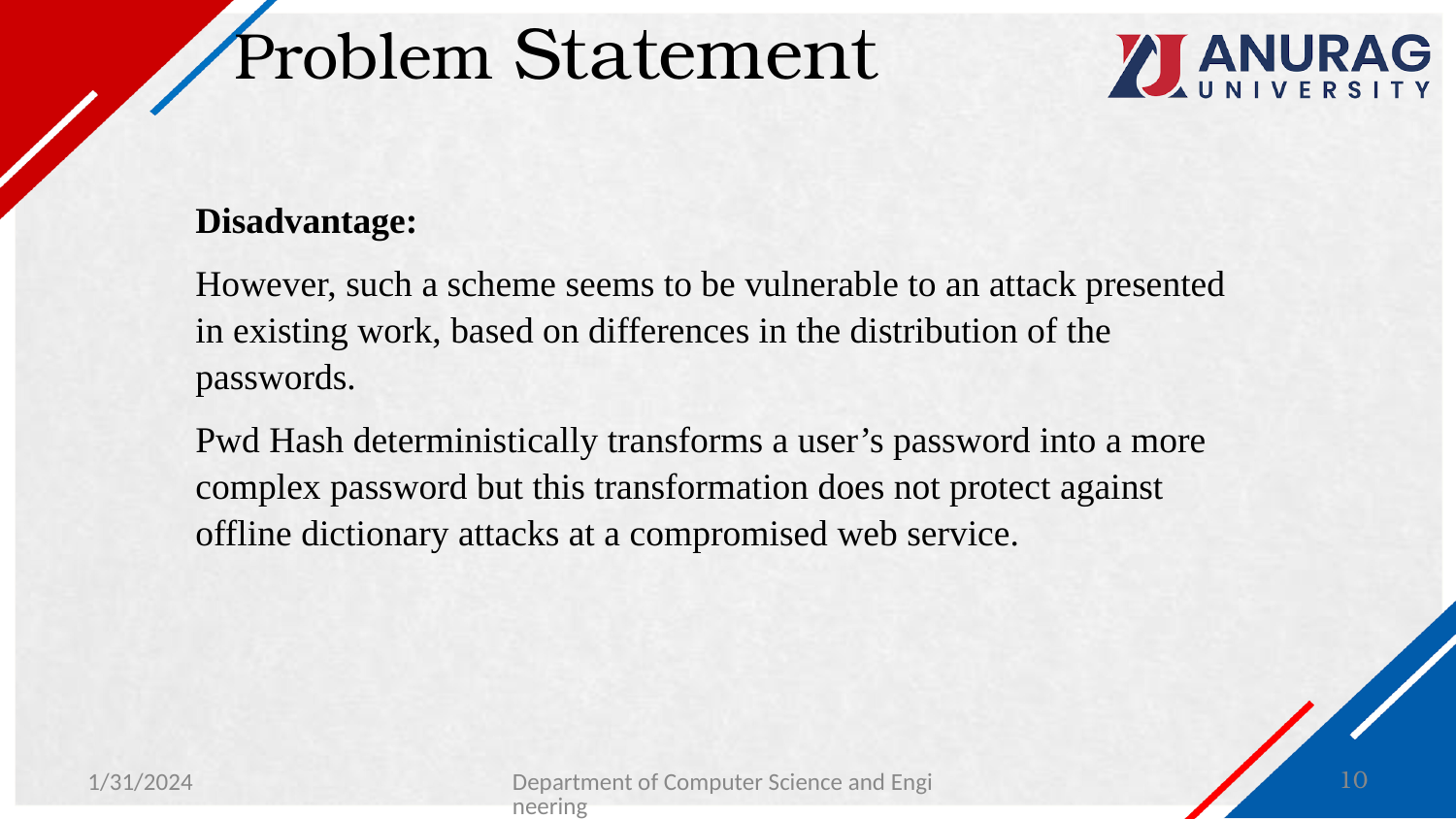

# Problem Statement
Disadvantage:
However, such a scheme seems to be vulnerable to an attack presented in existing work, based on differences in the distribution of the passwords.
Pwd Hash deterministically transforms a user’s password into a more complex password but this transformation does not protect against offline dictionary attacks at a compromised web service.

1/31/2024
Department of Computer Science and Engineering
10